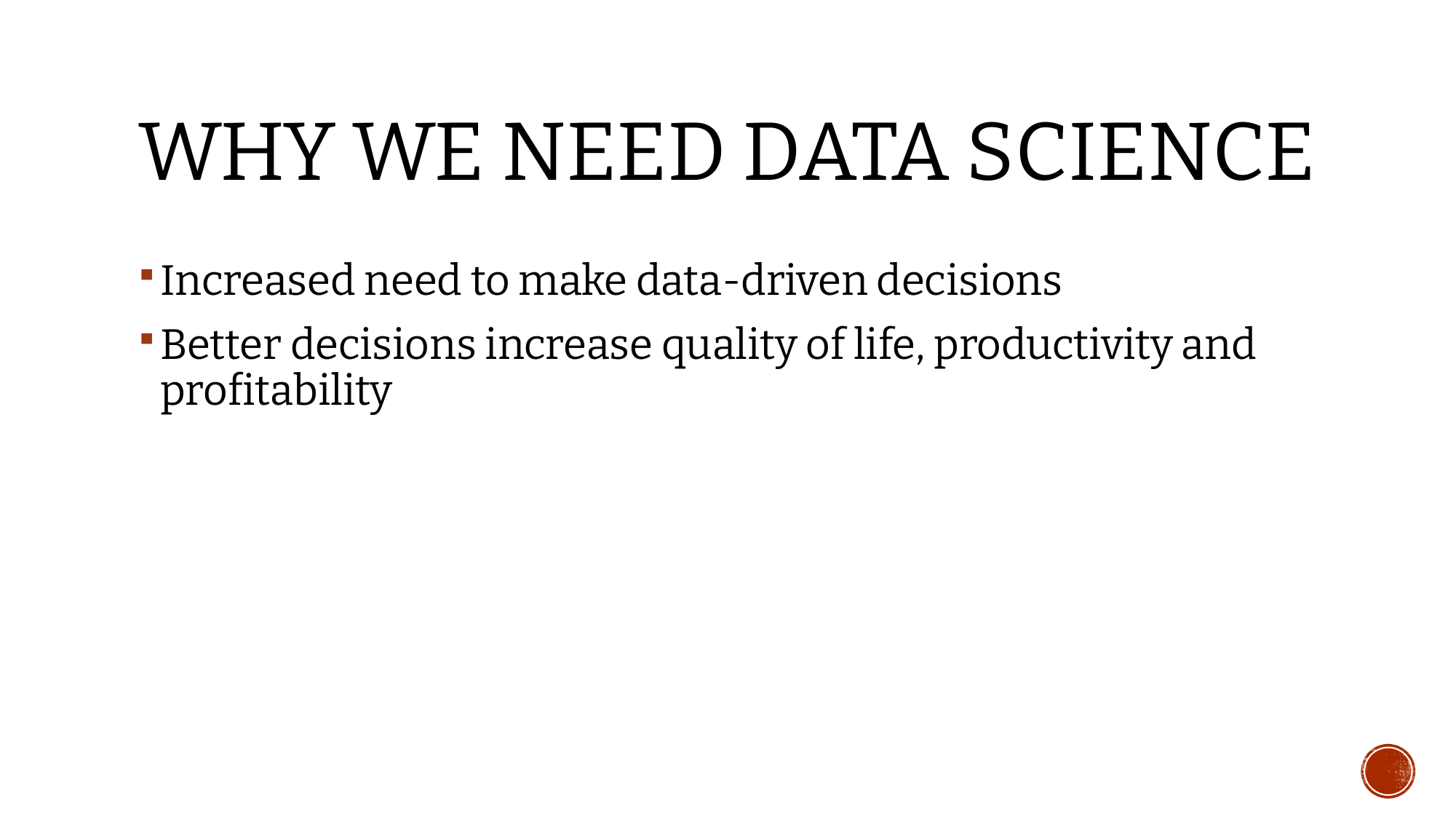

# Why we need data science
Increased need to make data-driven decisions
Better decisions increase quality of life, productivity and profitability